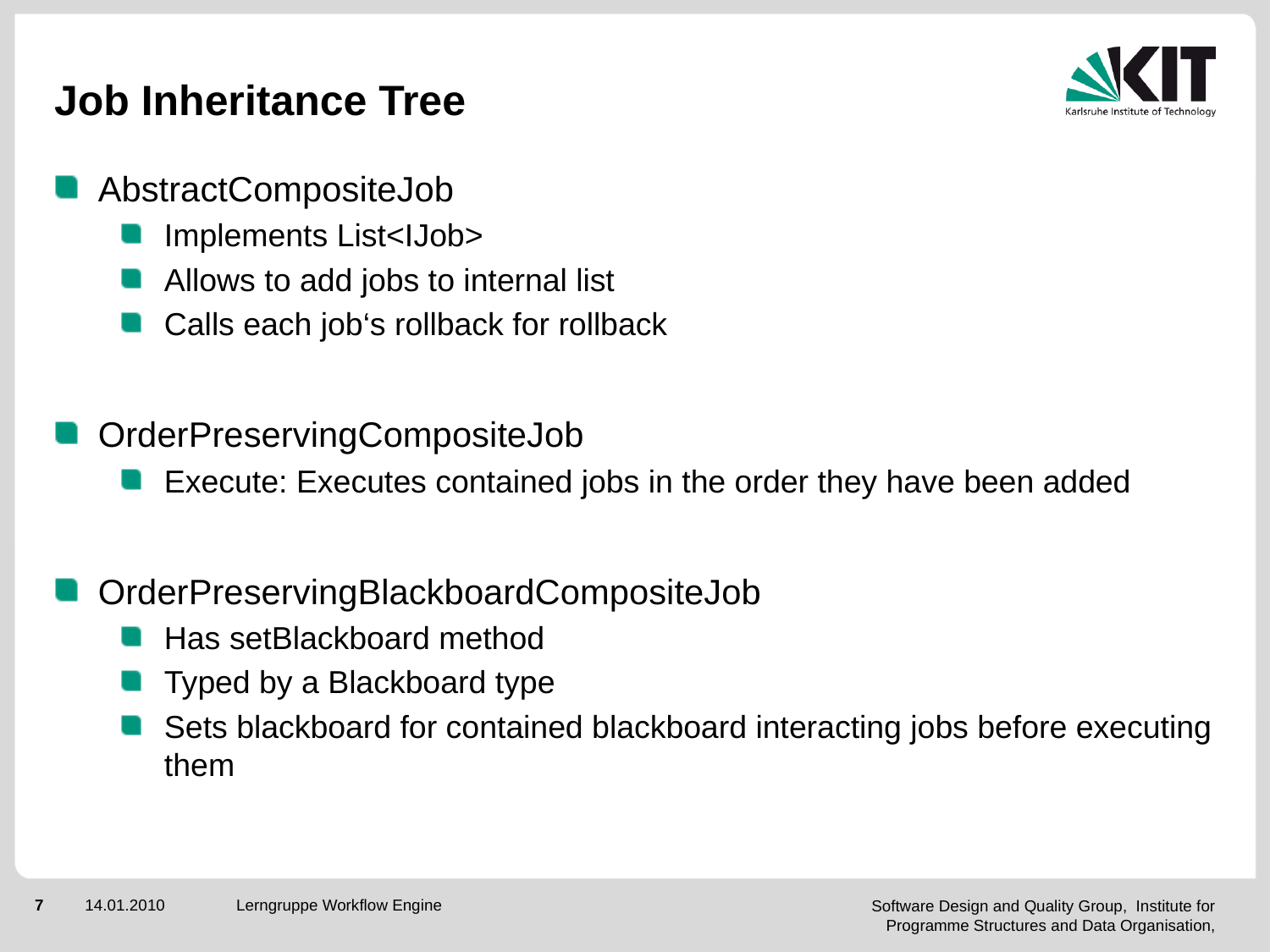

# Job Inheritance Tree
AbstractCompositeJob
Implements List<IJob>
Allows to add jobs to internal list
Calls each job‘s rollback for rollback

OrderPreservingCompositeJob
Execute: Executes contained jobs in the order they have been added

OrderPreservingBlackboardCompositeJob
Has setBlackboard method
Typed by a Blackboard type
Sets blackboard for contained blackboard interacting jobs before executing them

Lerngruppe Workflow Engine